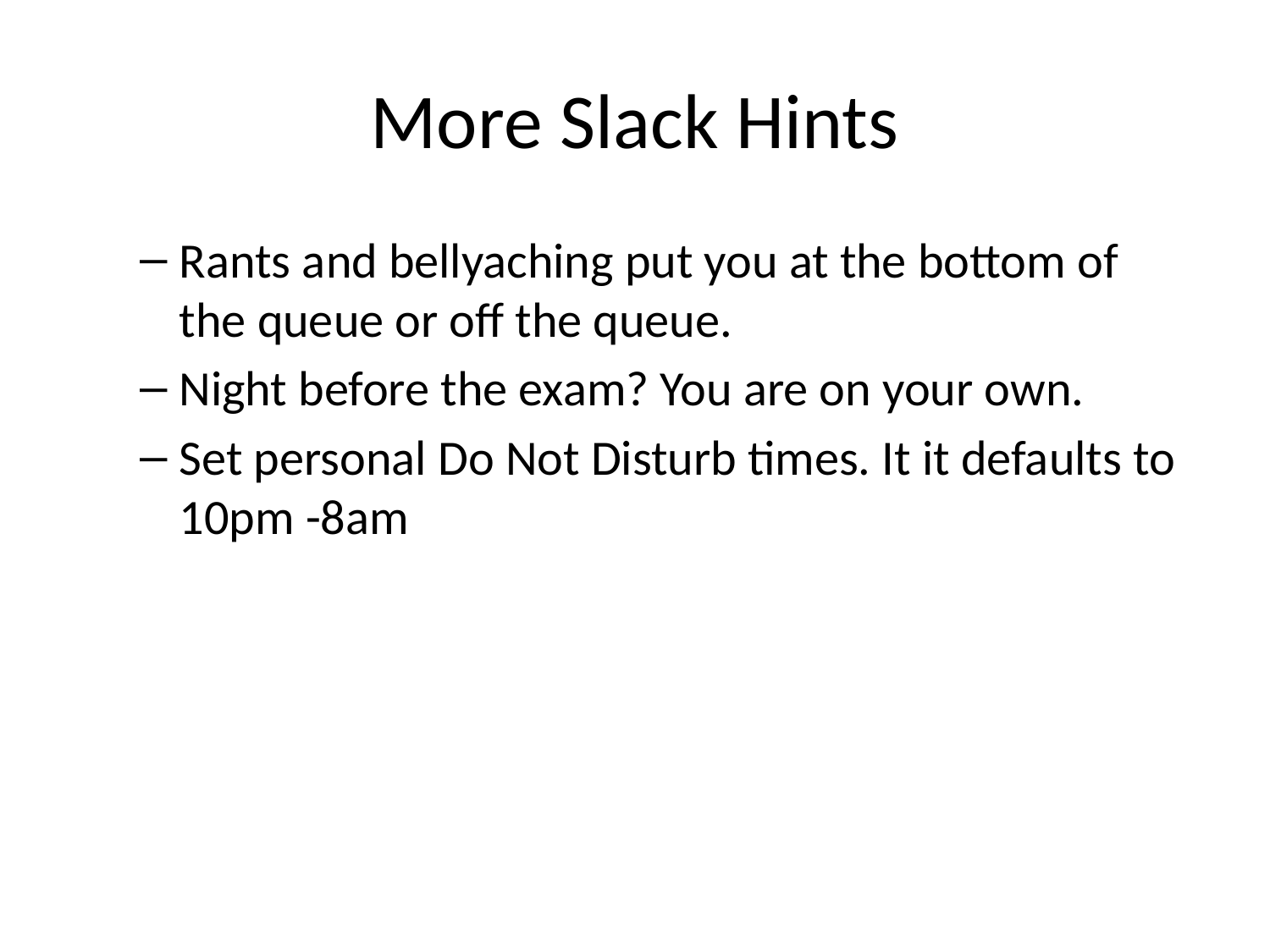

# More Slack Hints
Rants and bellyaching put you at the bottom of the queue or off the queue.
Night before the exam? You are on your own.
Set personal Do Not Disturb times. It it defaults to 10pm -8am